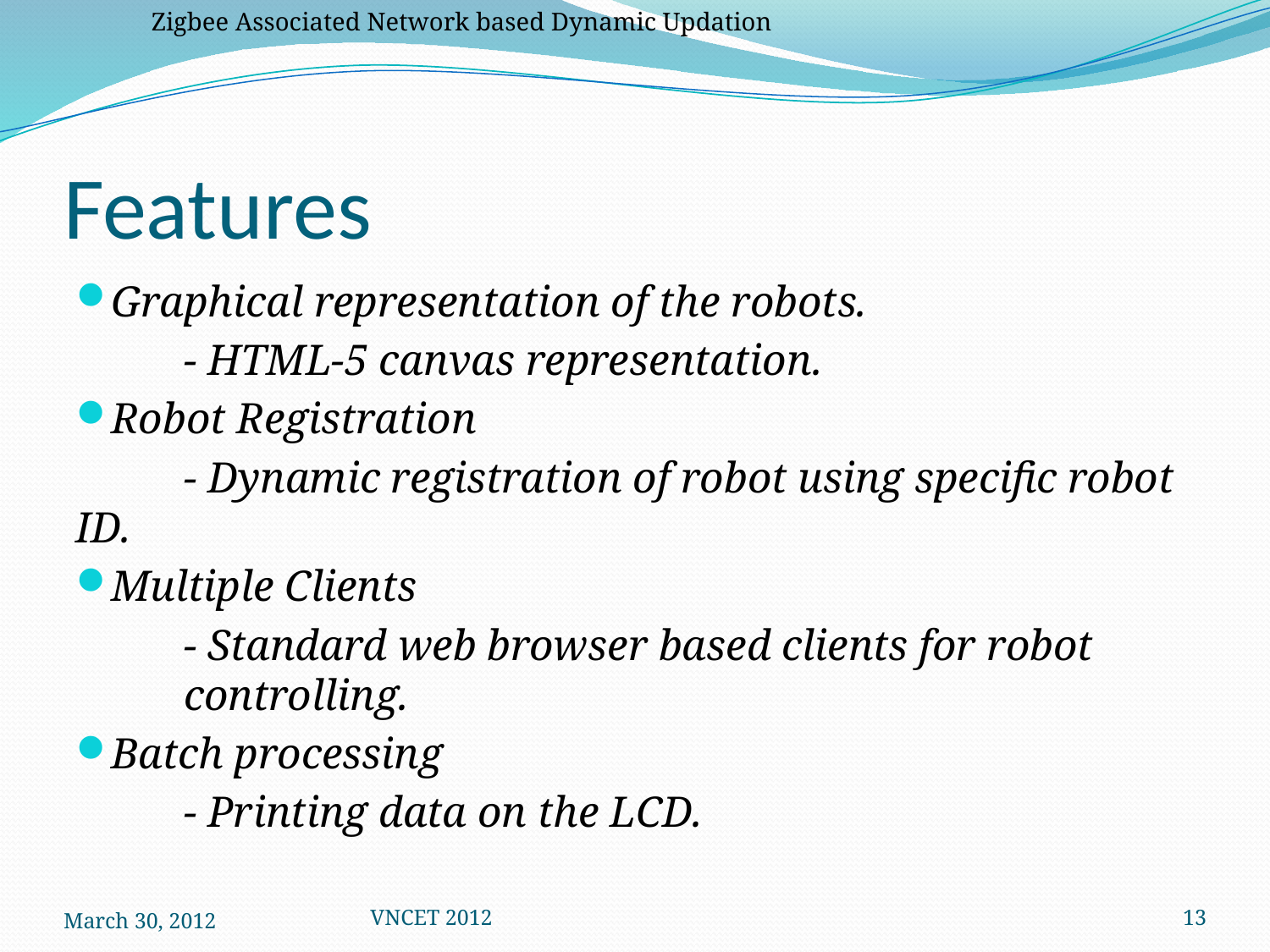

Zigbee Associated Network based Dynamic Updation
# Features
Graphical representation of the robots.
	- HTML-5 canvas representation.
Robot Registration
	- Dynamic registration of robot using specific robot ID.
Multiple Clients
	- Standard web browser based clients for robot 	 	controlling.
Batch processing
	- Printing data on the LCD.
March 30, 2012
VNCET 2012
13